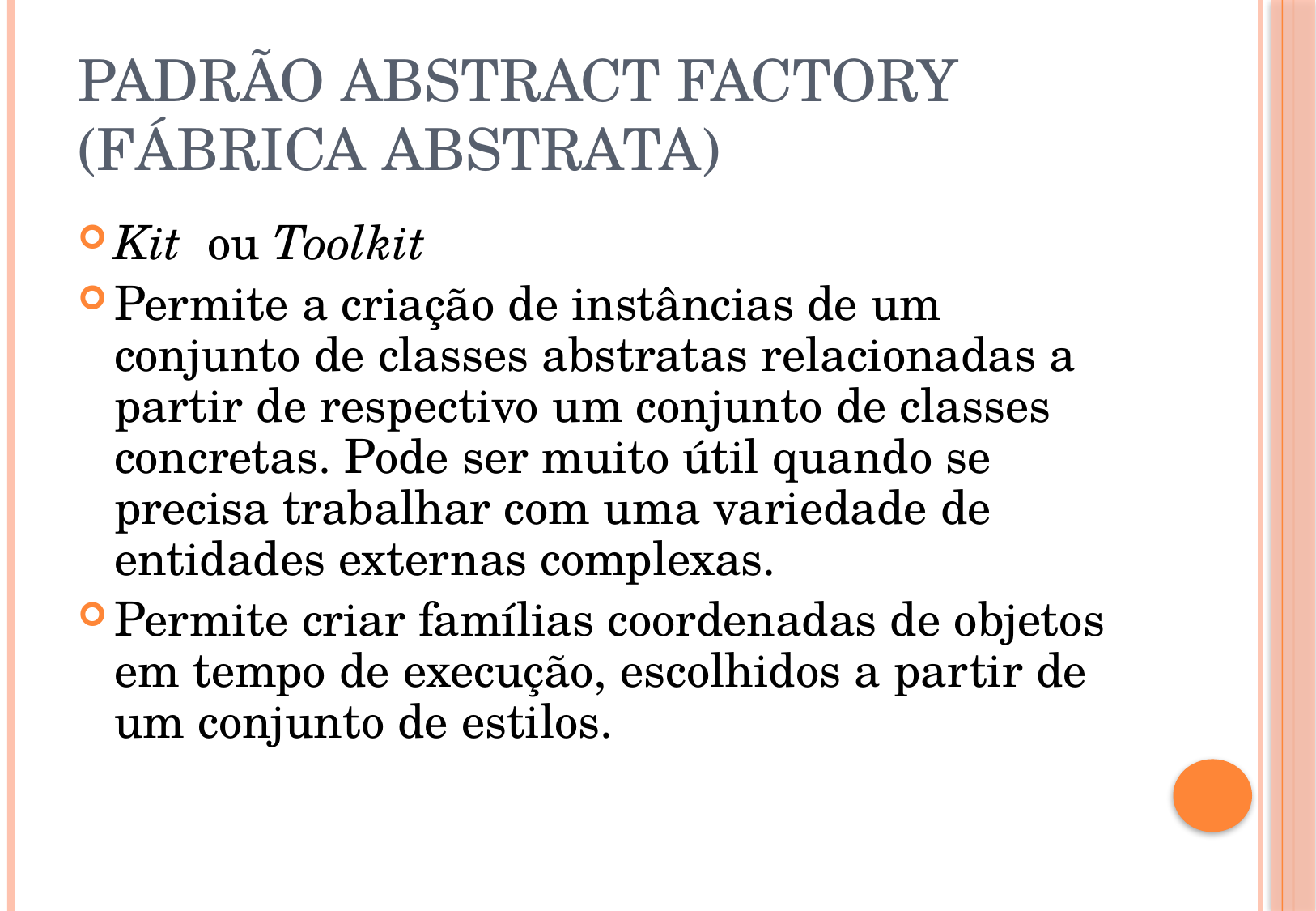

# Padrão Abstract Factory (Fábrica Abstrata)
Kit  ou Toolkit
Permite a criação de instâncias de um conjunto de classes abstratas relacionadas a partir de respectivo um conjunto de classes concretas. Pode ser muito útil quando se precisa trabalhar com uma variedade de entidades externas complexas.
Permite criar famílias coordenadas de objetos em tempo de execução, escolhidos a partir de um conjunto de estilos.